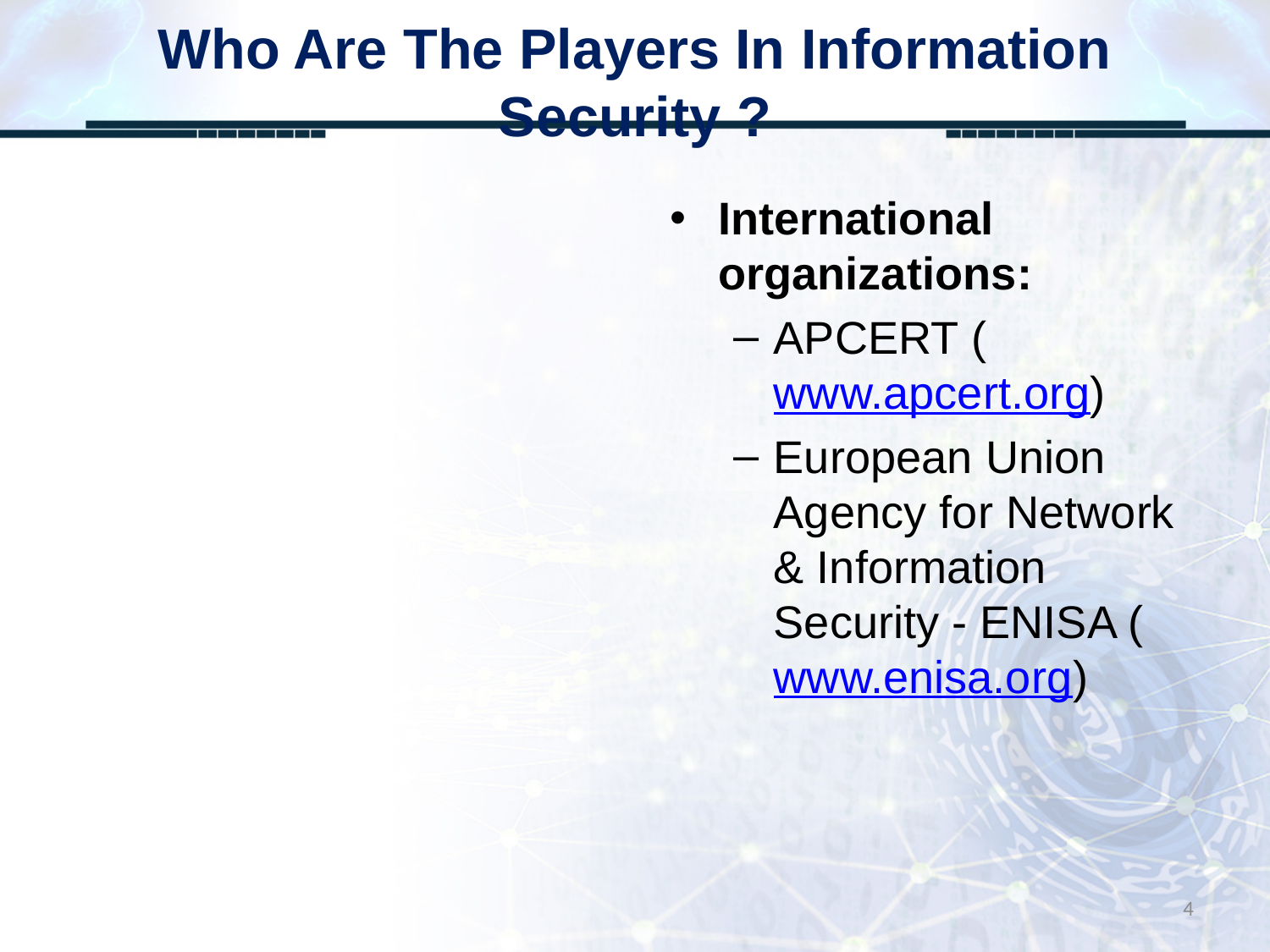

# Who Are The Players In Information Security ?
International organizations:
APCERT (www.apcert.org)
European Union Agency for Network & Information Security - ENISA (www.enisa.org)
4